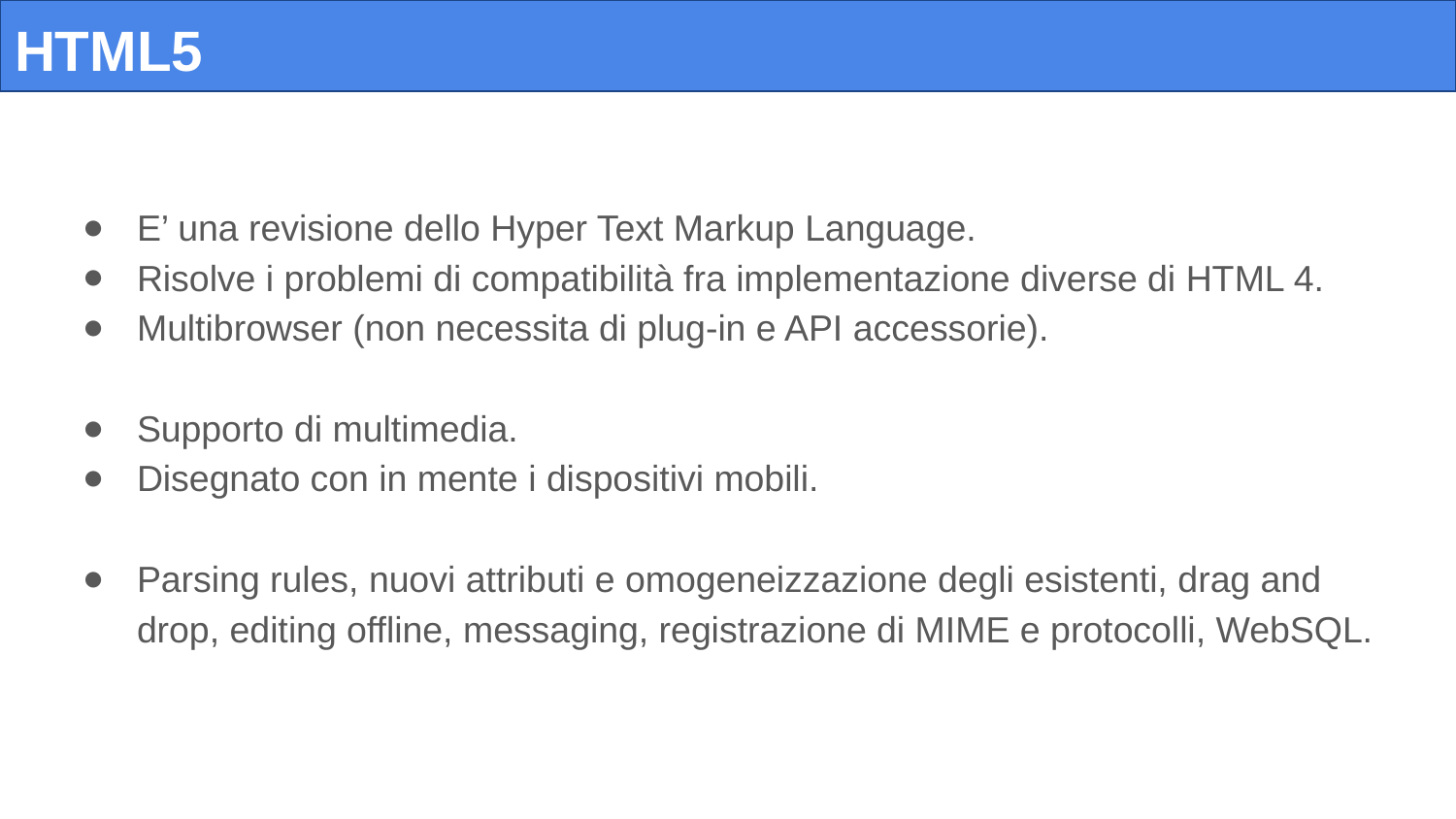

# HTML5
E’ una revisione dello Hyper Text Markup Language.
Risolve i problemi di compatibilità fra implementazione diverse di HTML 4.
Multibrowser (non necessita di plug-in e API accessorie).
Supporto di multimedia.
Disegnato con in mente i dispositivi mobili.
Parsing rules, nuovi attributi e omogeneizzazione degli esistenti, drag and drop, editing offline, messaging, registrazione di MIME e protocolli, WebSQL.